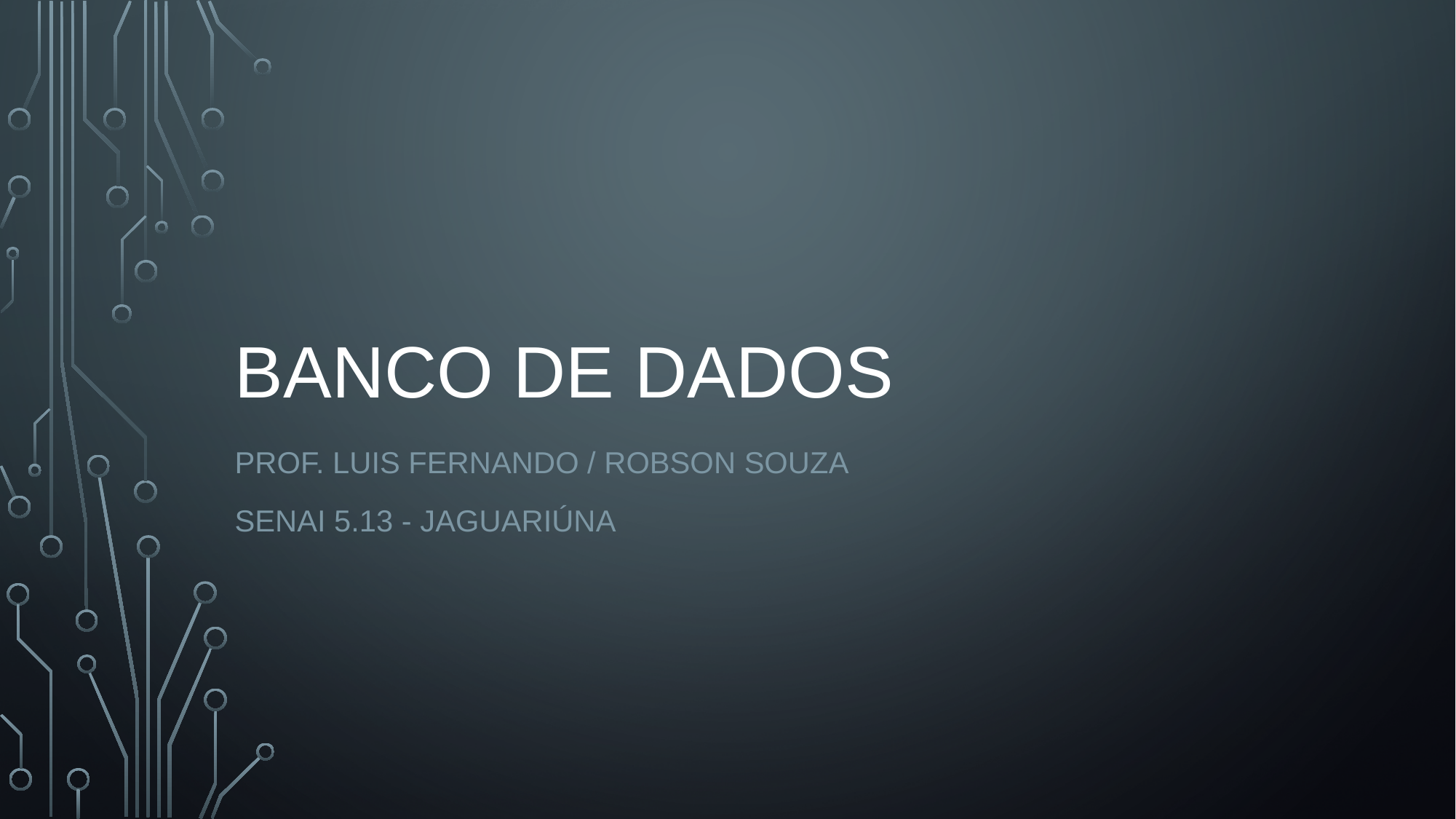

# Banco de dados
Prof. Luis Fernando / Robson Souza
Senai 5.13 - Jaguariúna